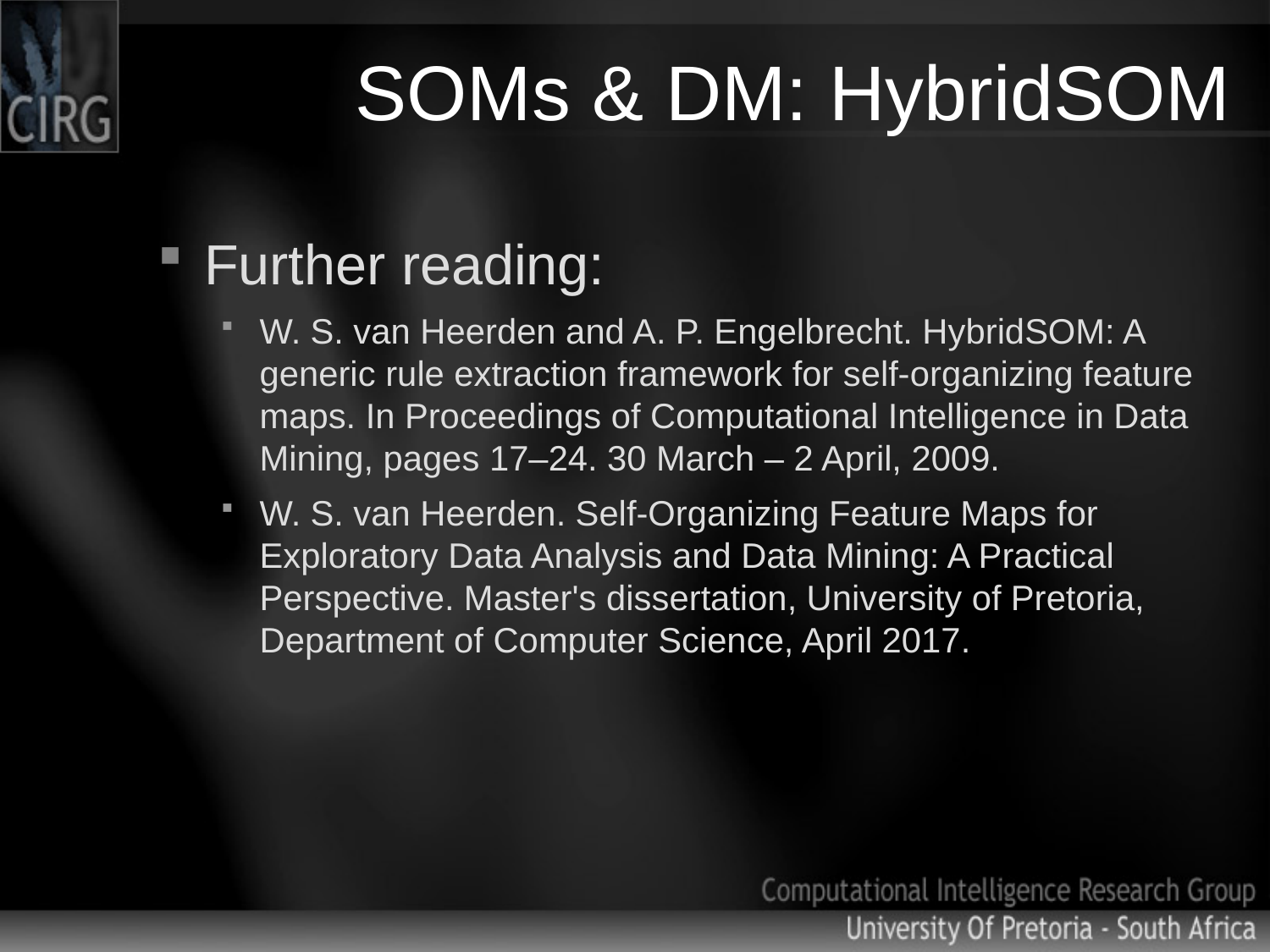

# SOMs & DM: HybridSOM
Further reading:
W. S. van Heerden and A. P. Engelbrecht. HybridSOM: A generic rule extraction framework for self-organizing feature maps. In Proceedings of Computational Intelligence in Data Mining, pages 17–24. 30 March – 2 April, 2009.
W. S. van Heerden. Self-Organizing Feature Maps for Exploratory Data Analysis and Data Mining: A Practical Perspective. Master's dissertation, University of Pretoria, Department of Computer Science, April 2017.